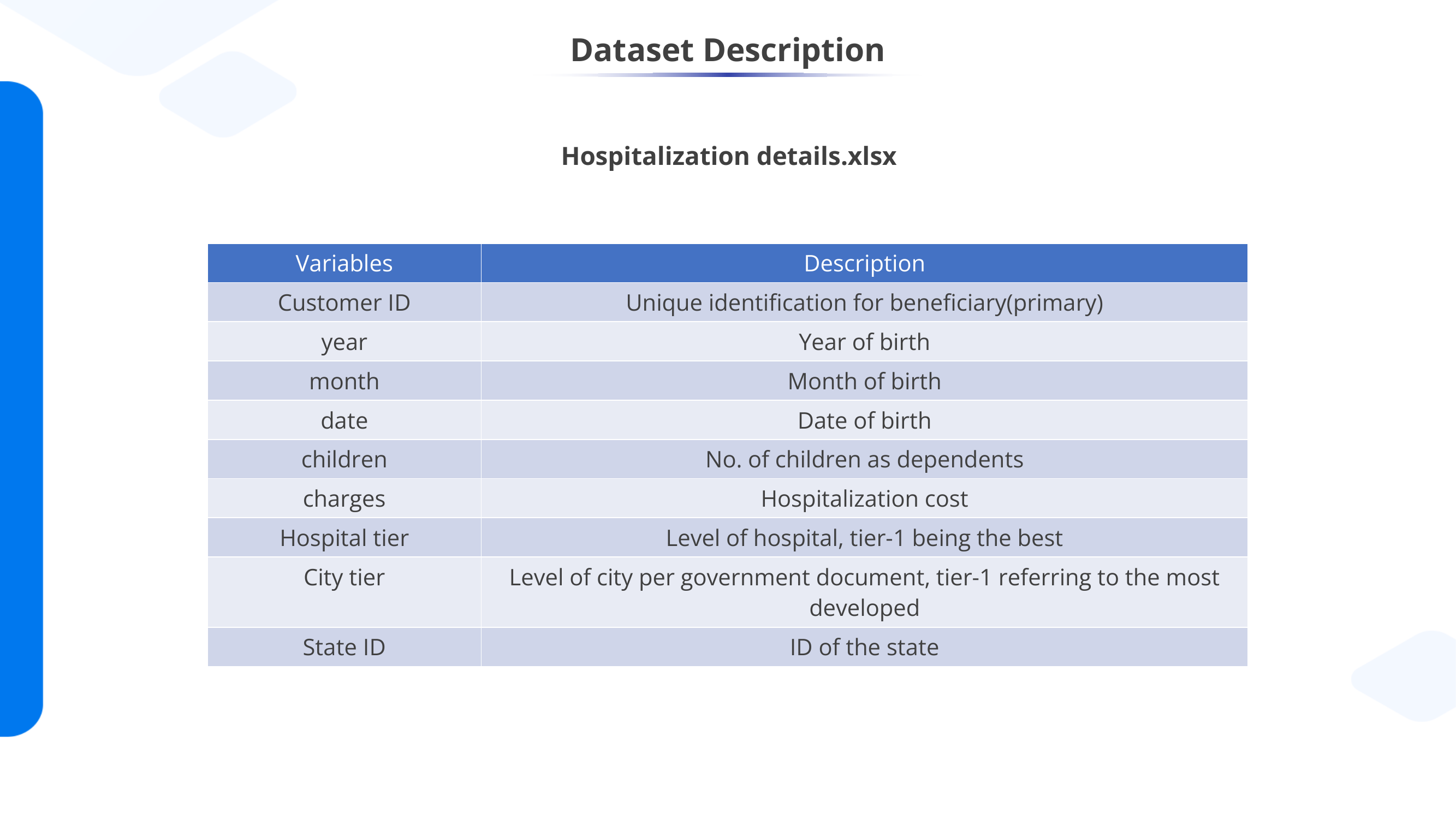

# Dataset Description

Hospitalization details.xlsx
| Variables | Description |
| --- | --- |
| Customer ID | Unique identification for beneficiary(primary) |
| year | Year of birth |
| month | Month of birth |
| date | Date of birth |
| children | No. of children as dependents |
| charges | Hospitalization cost |
| Hospital tier | Level of hospital, tier-1 being the best |
| City tier | Level of city per government document, tier-1 referring to the most developed |
| State ID | ID of the state |